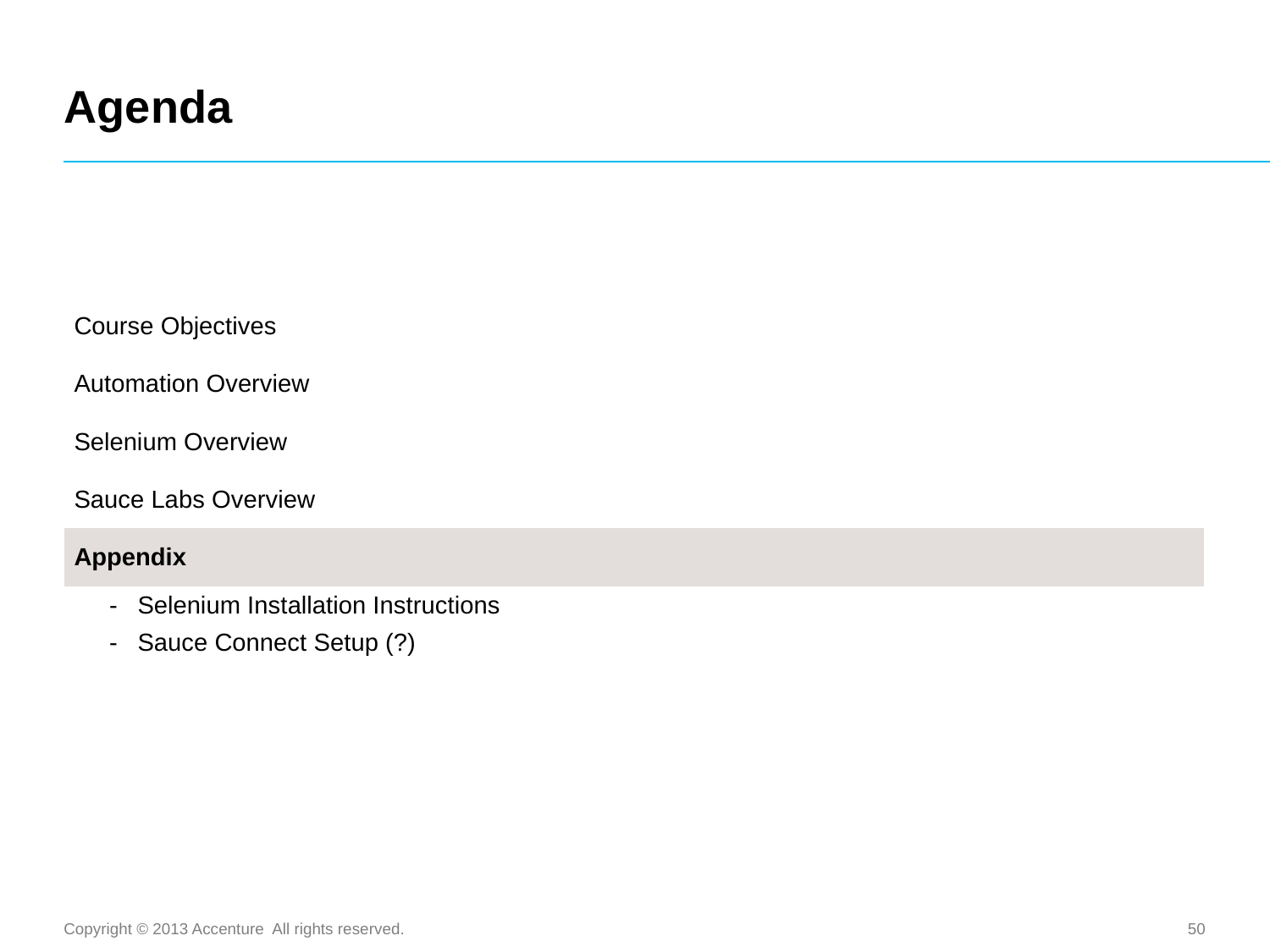

# Agenda
| Course Objectives |  |  |
| --- | --- | --- |
| Automation Overview |  |  |
| Selenium Overview |  |  |
| Sauce Labs Overview |  |  |
| Appendix |  |  |
| - | Selenium Installation Instructions |  |
| - | Sauce Connect Setup (?) |  |